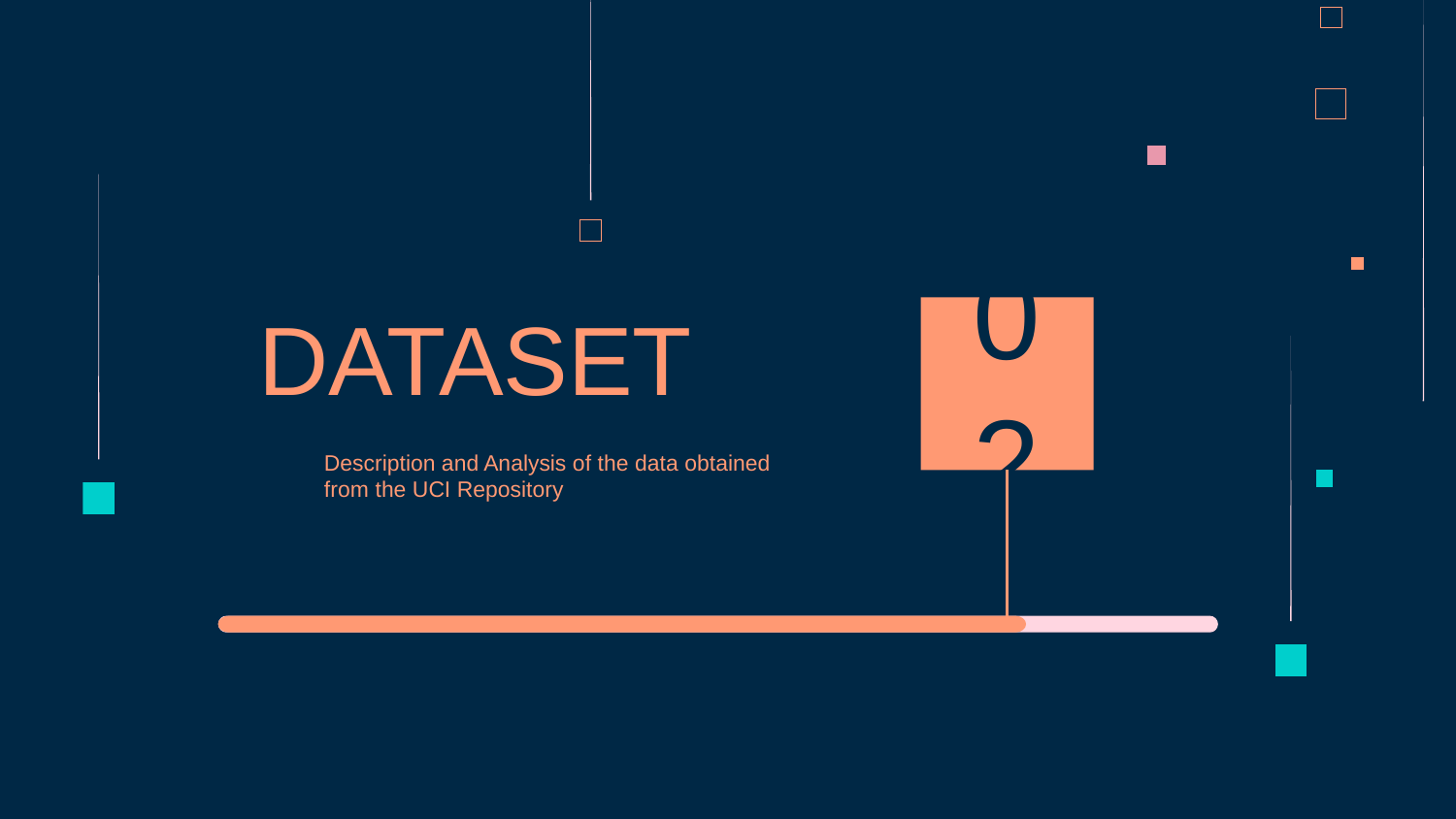

# DATASET

02
Description and Analysis of the data obtained from the UCI Repository